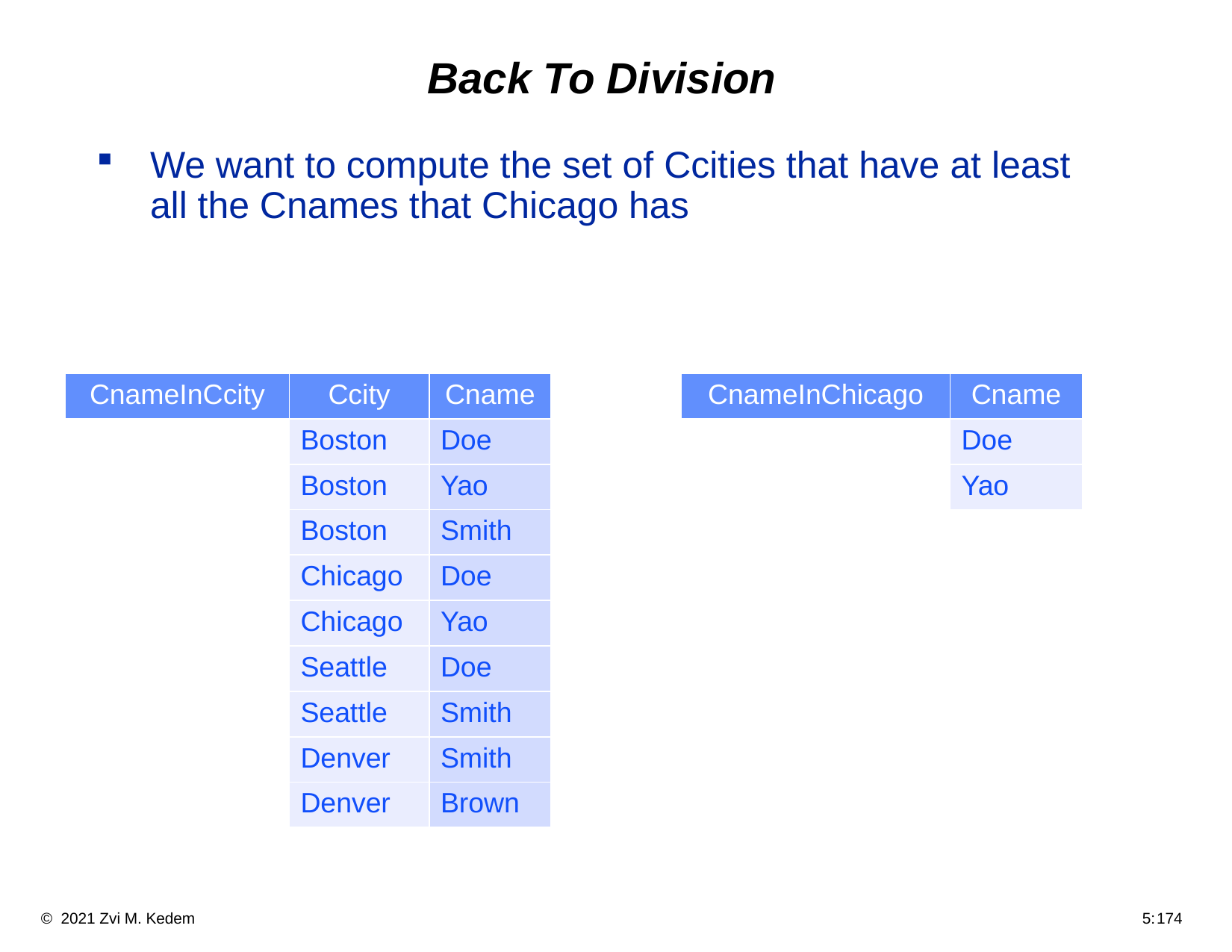

# Back To Division
We want to compute the set of Ccities that have at least all the Cnames that Chicago has

| CnameInCcity | Ccity | Cname |
| --- | --- | --- |
|  | Boston | Doe |
|  | Boston | Yao |
|  | Boston | Smith |
|  | Chicago | Doe |
|  | Chicago | Yao |
|  | Seattle | Doe |
|  | Seattle | Smith |
|  | Denver | Smith |
|  | Denver | Brown |
| CnameInChicago | Cname |
| --- | --- |
|  | Doe |
|  | Yao |